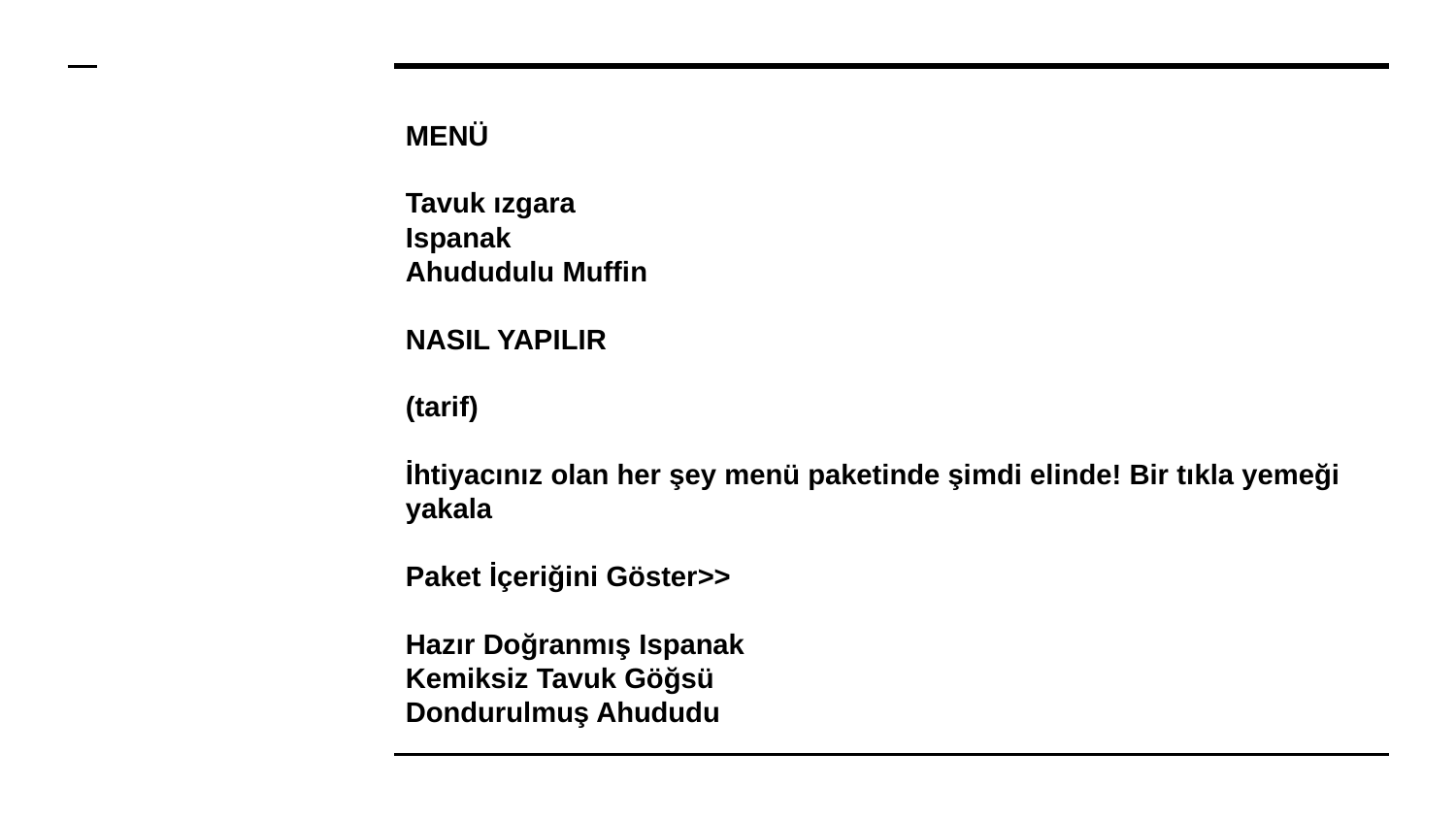

MENÜ

Tavuk ızgara
Ispanak
Ahududulu Muffin

NASIL YAPILIR

(tarif)

İhtiyacınız olan her şey menü paketinde şimdi elinde! Bir tıkla yemeği yakala

Paket İçeriğini Göster>>

Hazır Doğranmış Ispanak
Kemiksiz Tavuk Göğsü
Dondurulmuş Ahududu